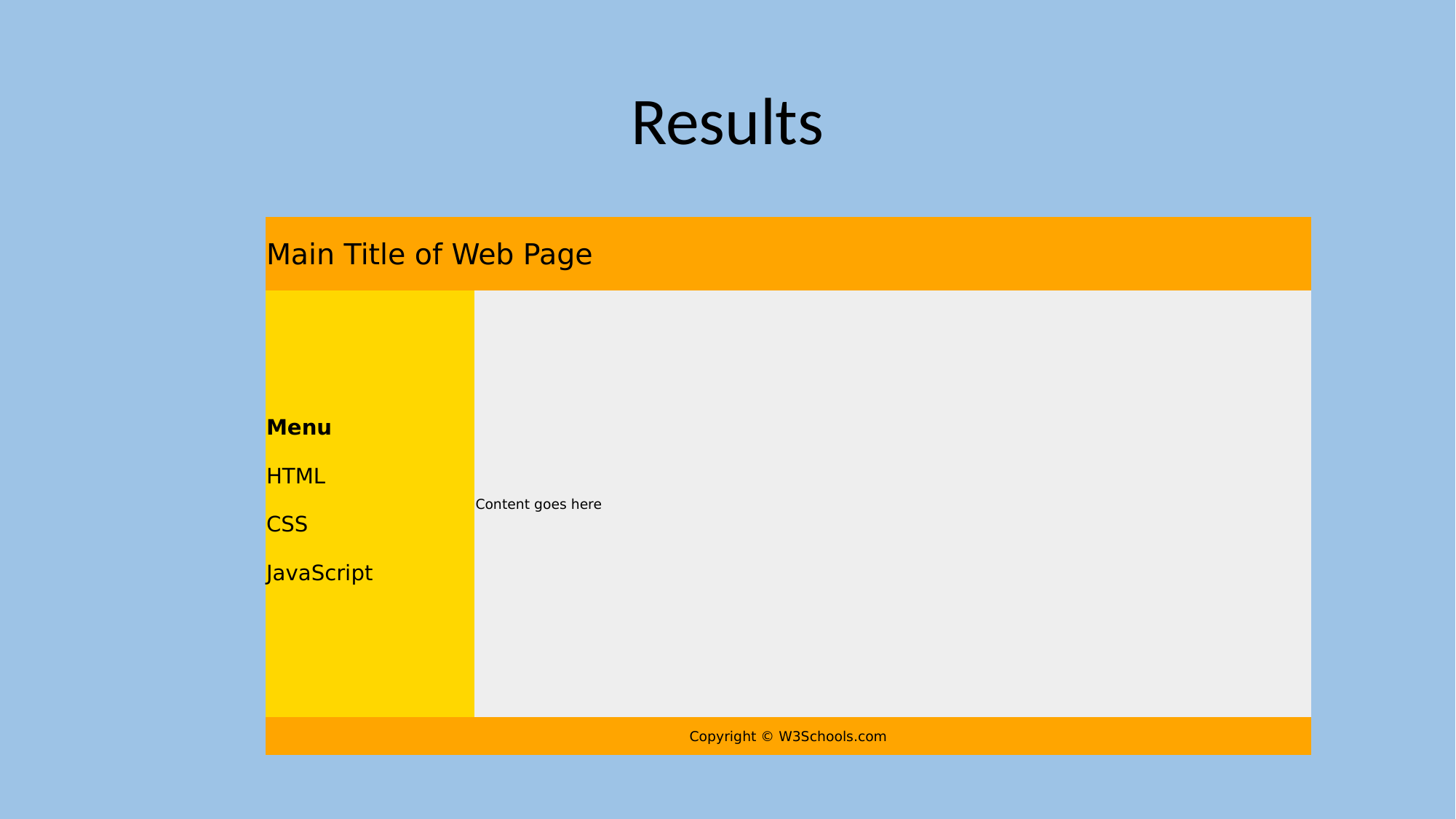

# Results
| Main Title of Web Page |  |
| --- | --- |
| Menu HTML CSS JavaScript | Content goes here |
| Copyright © W3Schools.com |  |